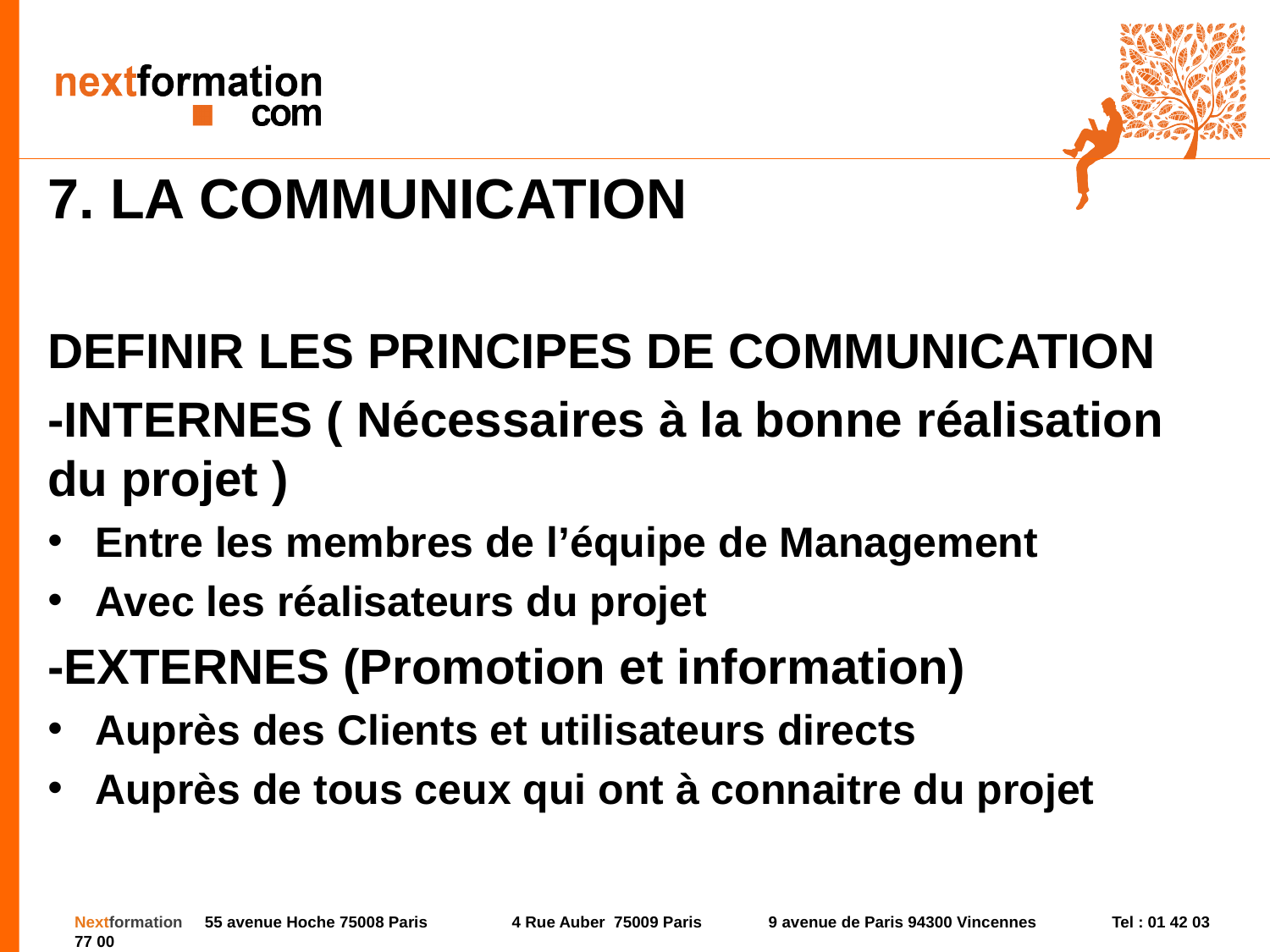

7. LA COMMUNICATION

DEFINIR LES PRINCIPES DE COMMUNICATION
-INTERNES ( Nécessaires à la bonne réalisation du projet )
Entre les membres de l’équipe de Management
Avec les réalisateurs du projet
-EXTERNES (Promotion et information)
Auprès des Clients et utilisateurs directs
Auprès de tous ceux qui ont à connaitre du projet